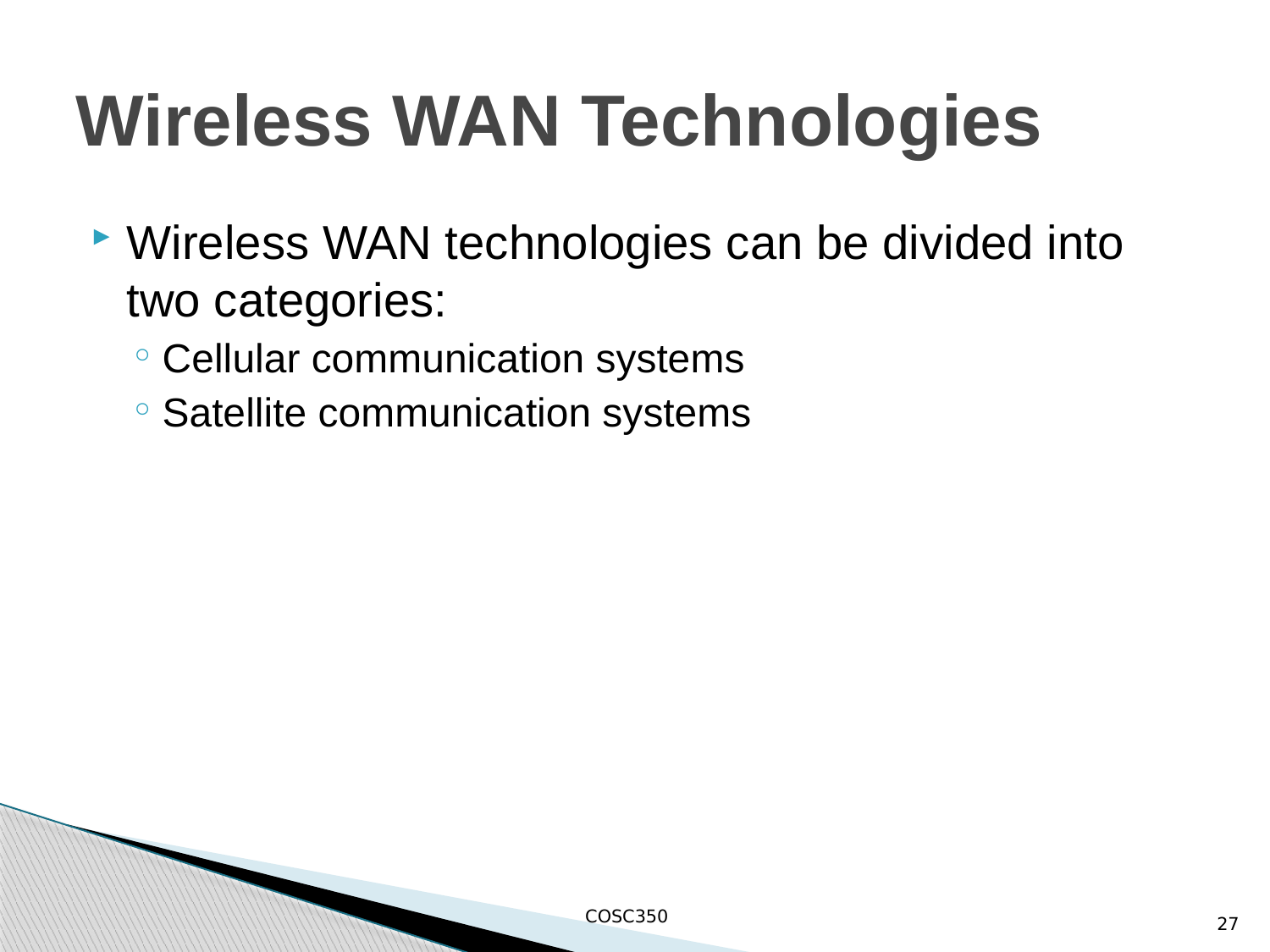

# Wireless WAN Technologies
Wireless WAN technologies can be divided into two categories:
Cellular communication systems
Satellite communication systems
27